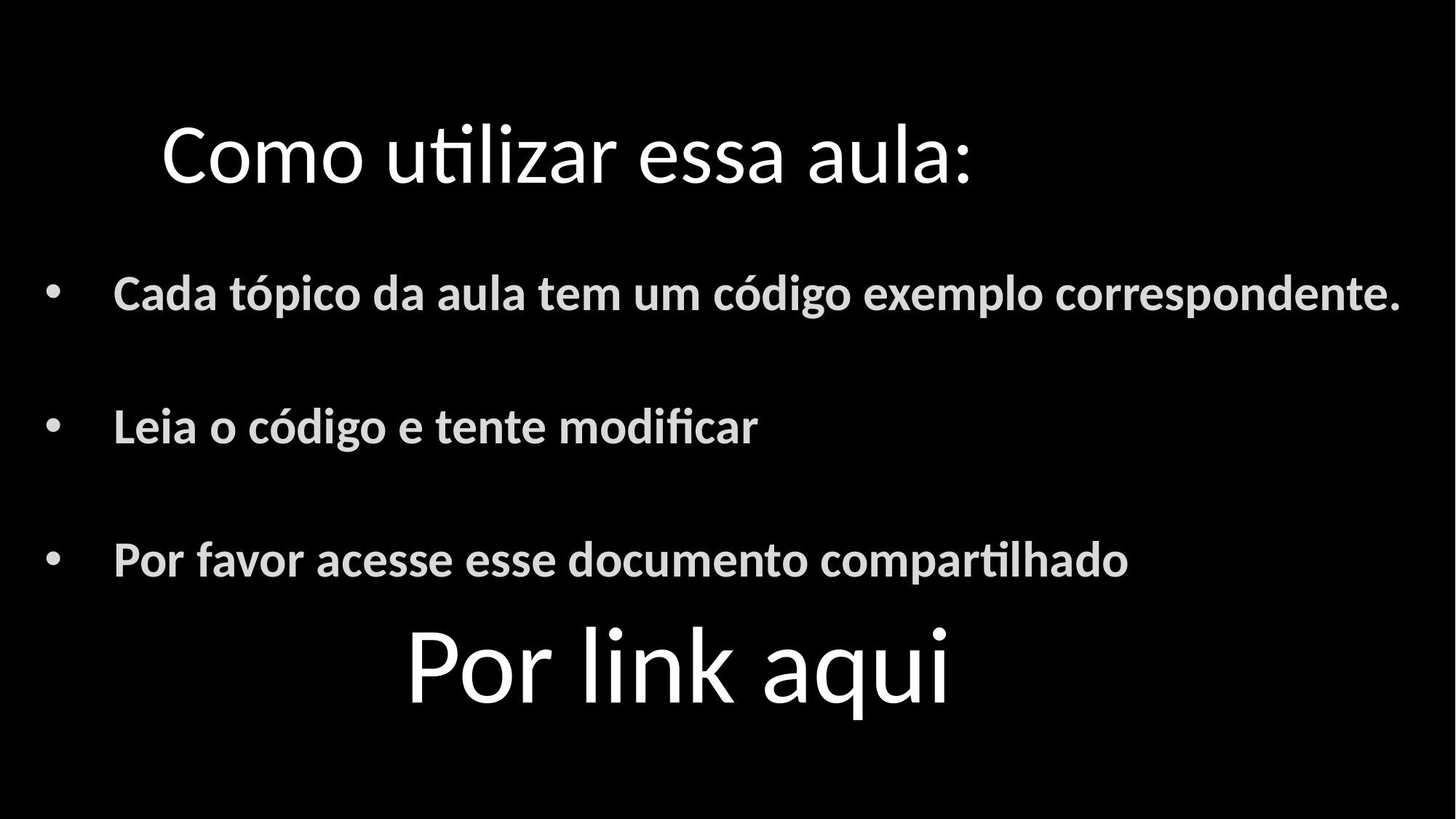

Como utilizar essa aula:

Cada tópico da aula tem um código exemplo correspondente.

Leia o código e tente modificar

Por favor acesse esse documento compartilhado

# Por link aqui